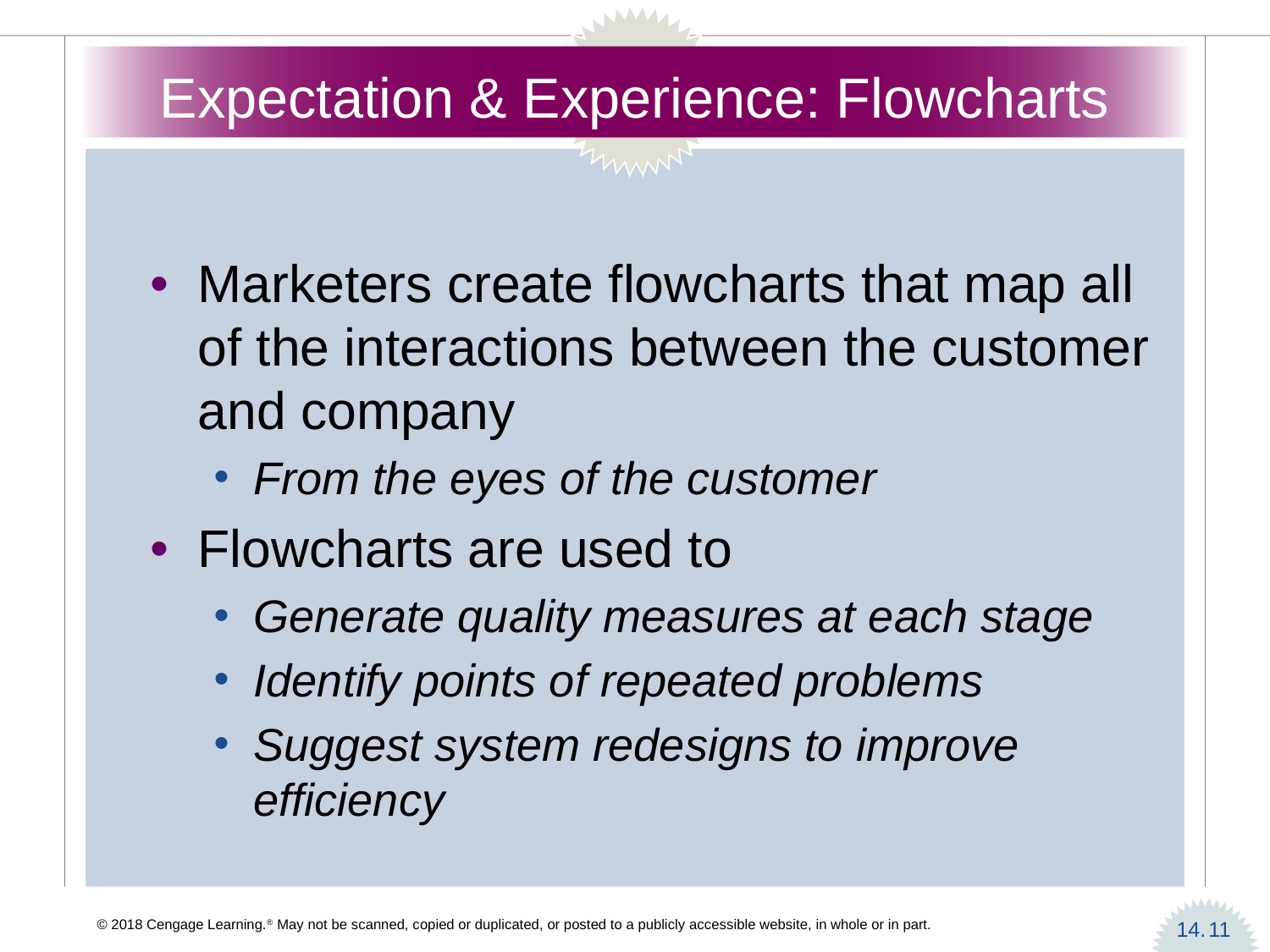

# Expectation & Experience: Flowcharts
Marketers create flowcharts that map all of the interactions between the customer and company
From the eyes of the customer
Flowcharts are used to
Generate quality measures at each stage
Identify points of repeated problems
Suggest system redesigns to improve efficiency
11